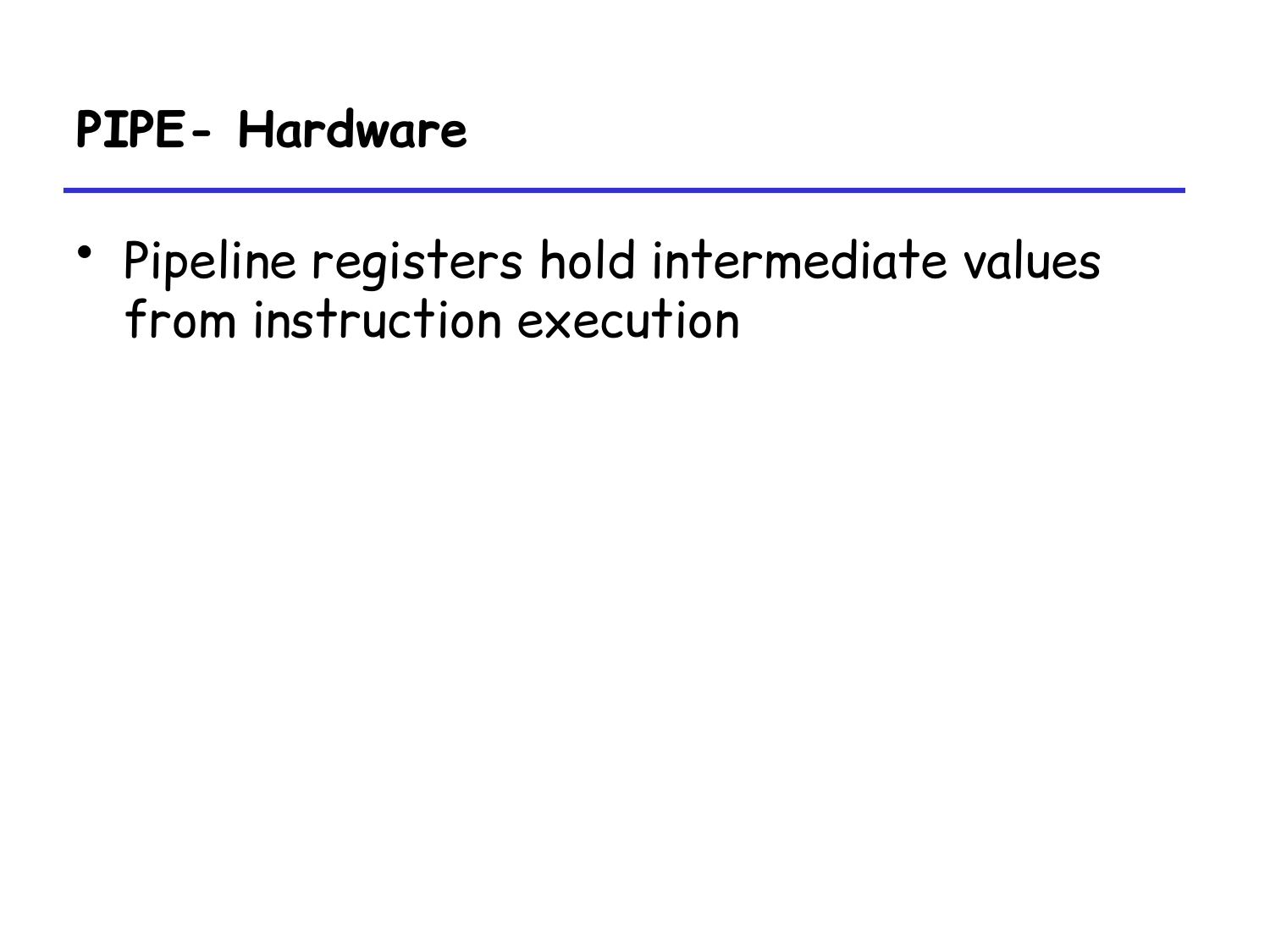

# PIPE- Hardware
Pipeline registers hold intermediate values from instruction execution
26